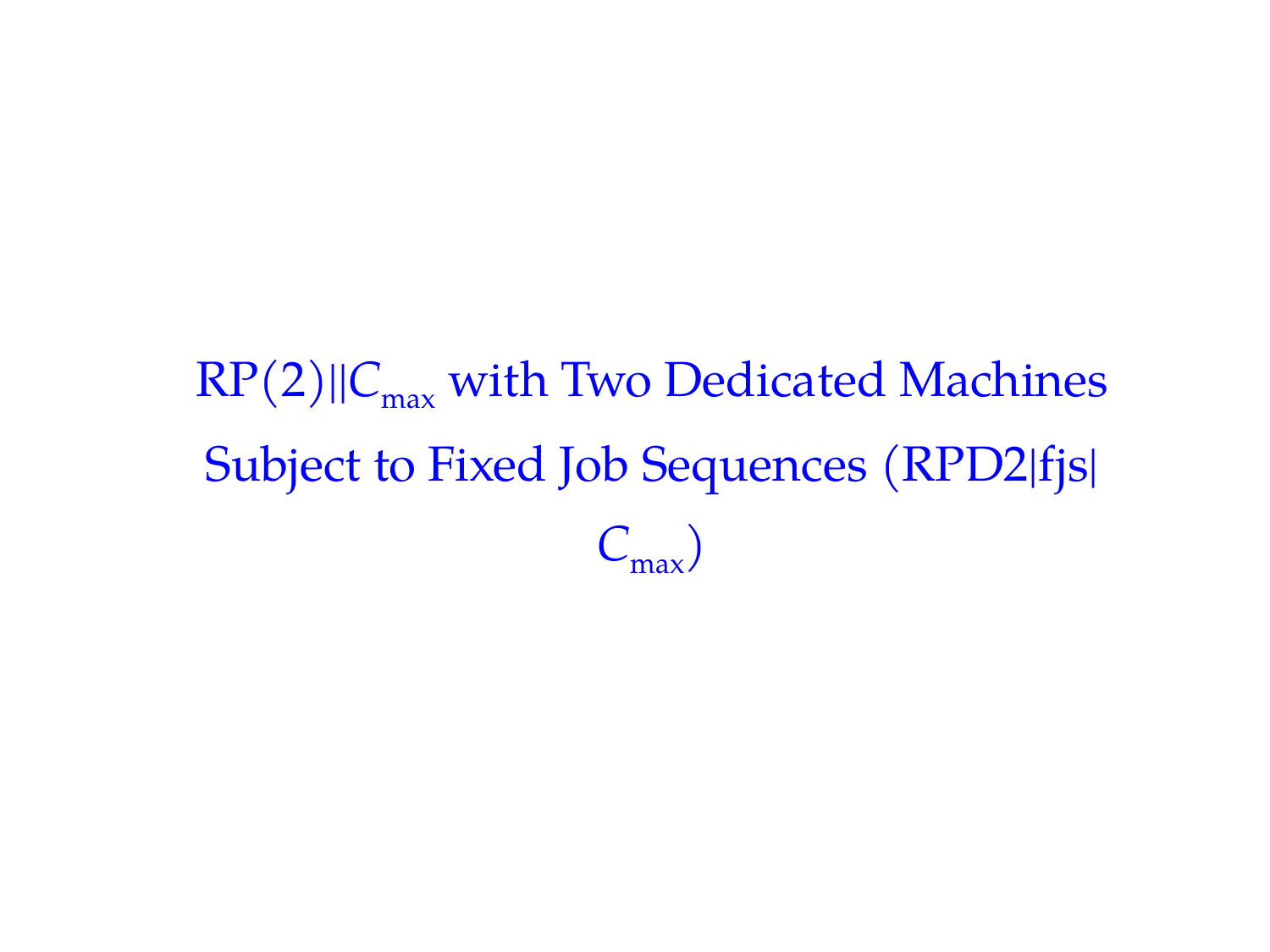

# RP(2)||Cmax with Two Dedicated Machines Subject to Fixed Job Sequences (RPD2|fjs|Cmax)